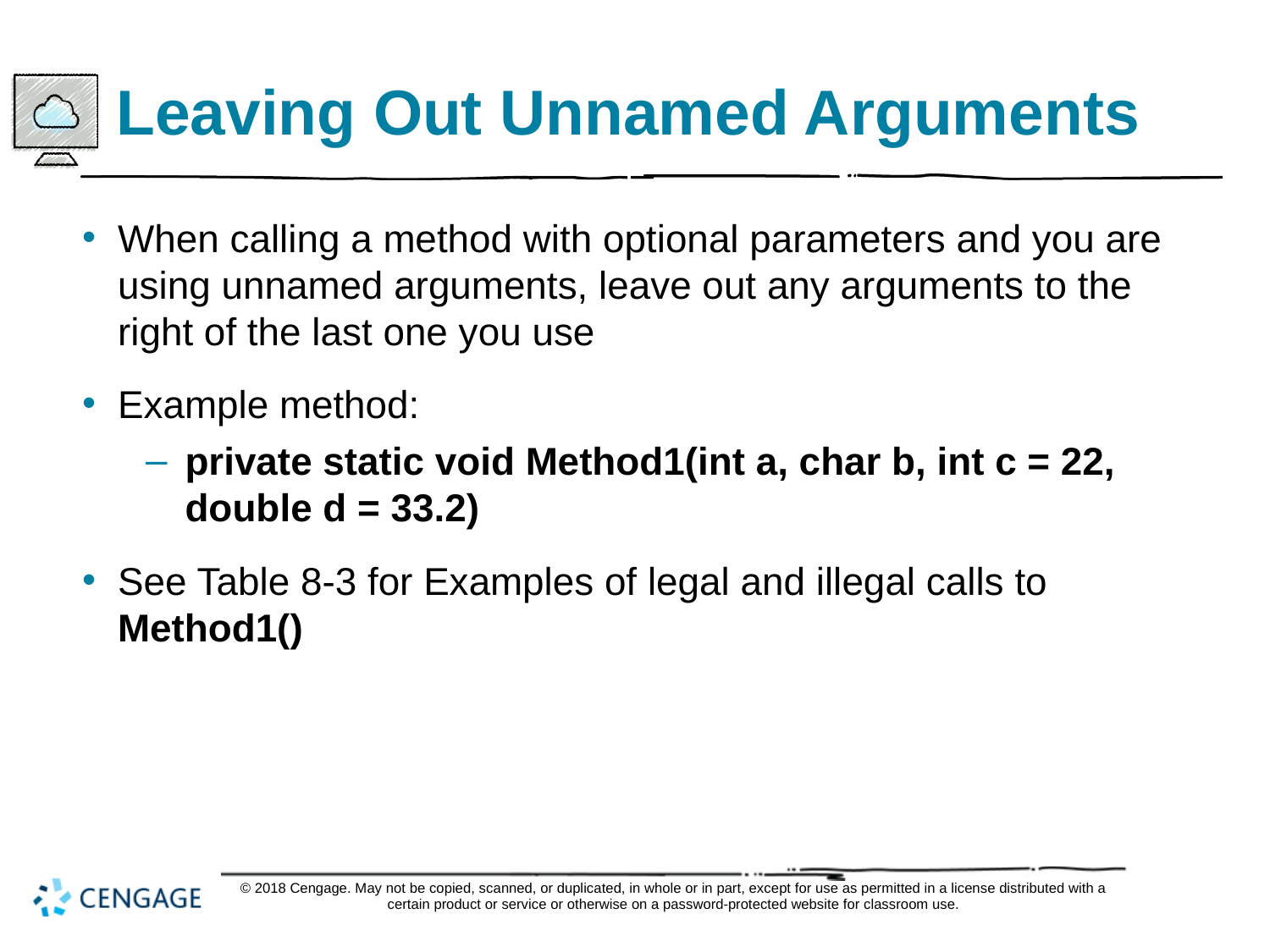

# Leaving Out Unnamed Arguments
When calling a method with optional parameters and you are using unnamed arguments, leave out any arguments to the right of the last one you use
Example method:
private static void Method1(int a, char b, int c = 22, double d = 33.2)
See Table 8-3 for Examples of legal and illegal calls to Method1()
© 2018 Cengage. May not be copied, scanned, or duplicated, in whole or in part, except for use as permitted in a license distributed with a certain product or service or otherwise on a password-protected website for classroom use.